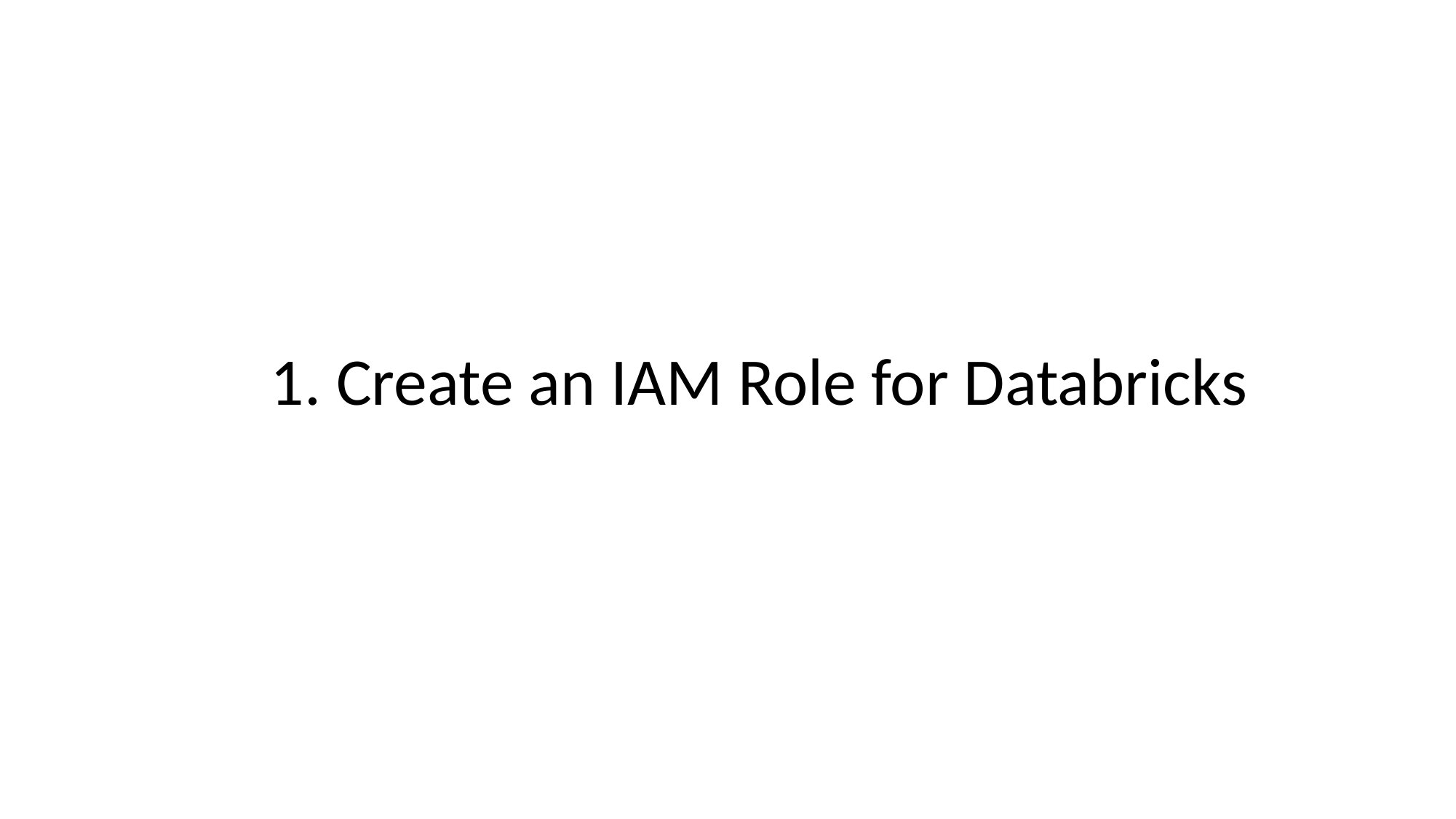

# 1. Create an IAM Role for Databricks